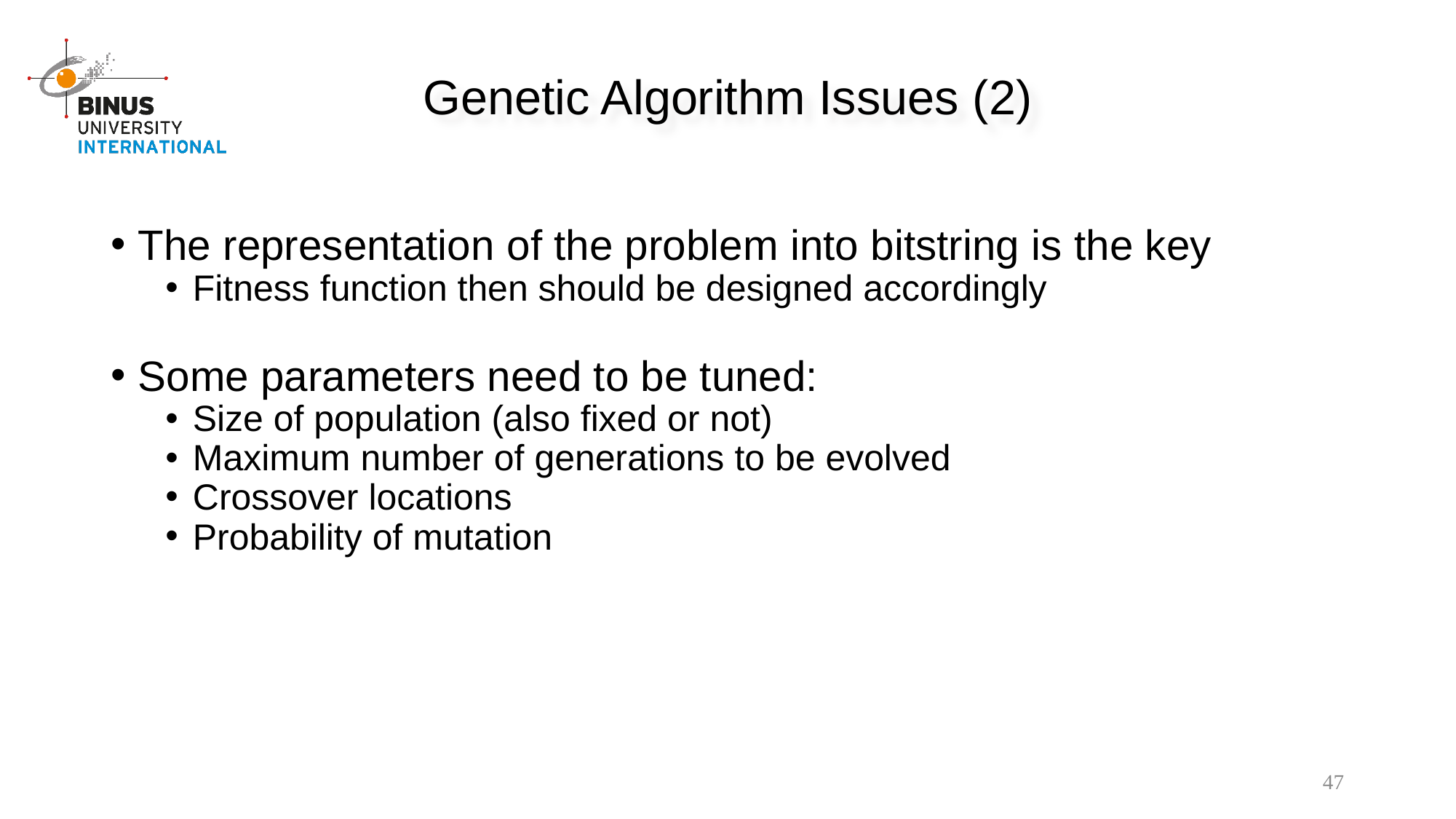

Genetic Algorithm Issues (2)
The representation of the problem into bitstring is the key
Fitness function then should be designed accordingly

Some parameters need to be tuned:
Size of population (also fixed or not)
Maximum number of generations to be evolved
Crossover locations
Probability of mutation
47